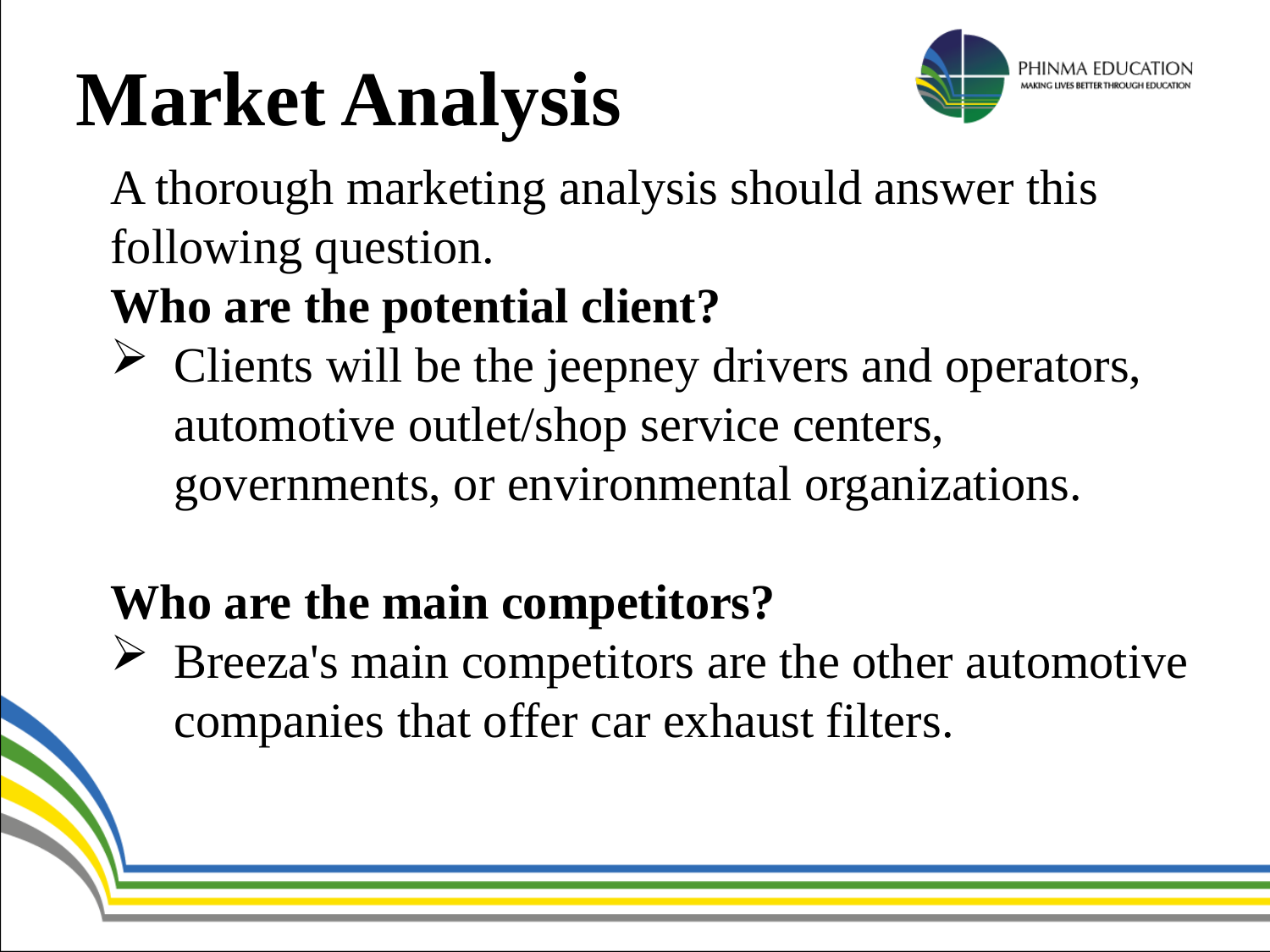

Market Analysis
A thorough marketing analysis should answer this following question.
Who are the potential client?
Clients will be the jeepney drivers and operators, automotive outlet/shop service centers, governments, or environmental organizations.

Who are the main competitors?
Breeza's main competitors are the other automotive companies that offer car exhaust filters.